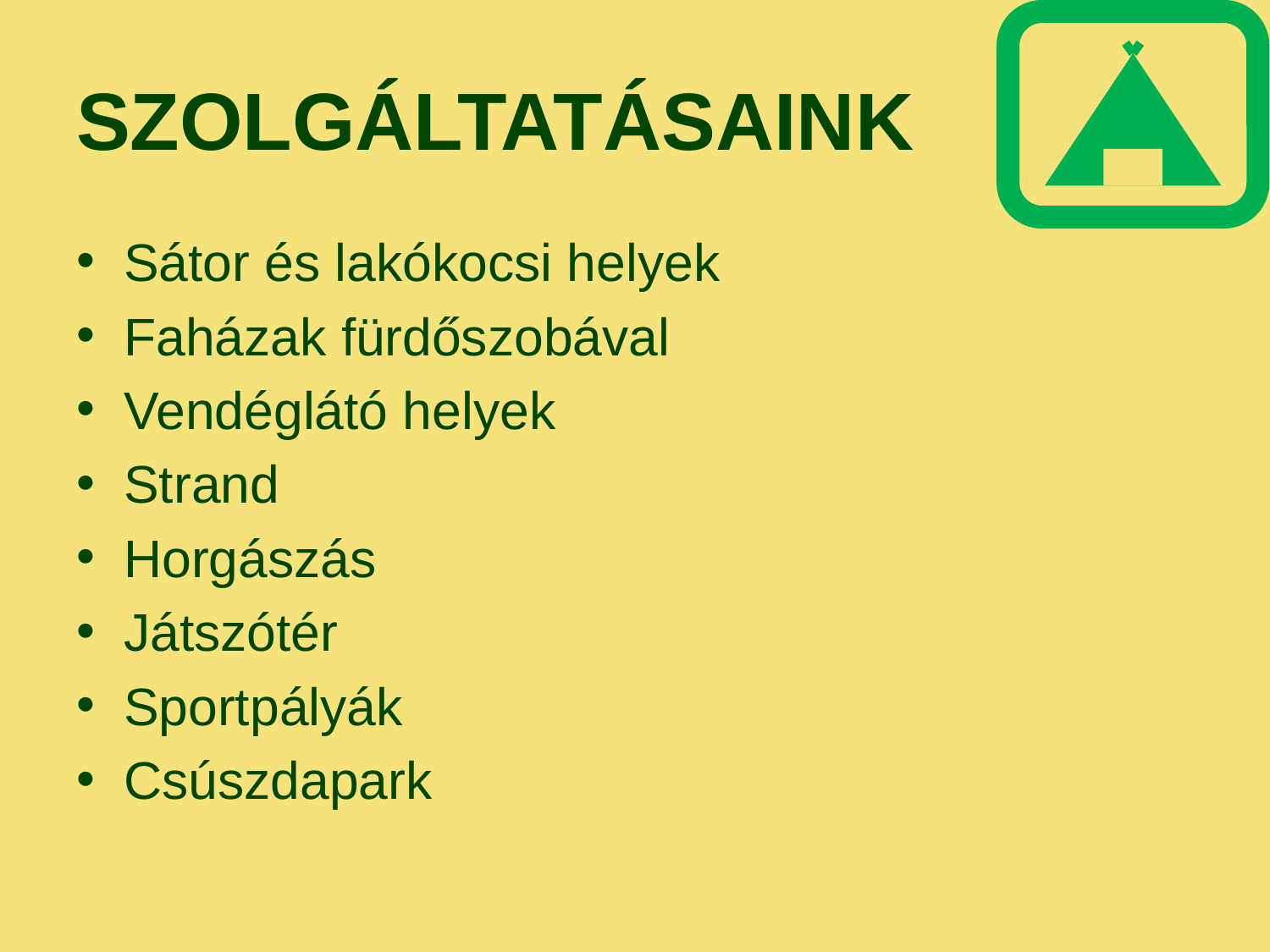

# Szolgáltatásaink
Sátor és lakókocsi helyek
Faházak fürdőszobával
Vendéglátó helyek
Strand
Horgászás
Játszótér
Sportpályák
Csúszdapark